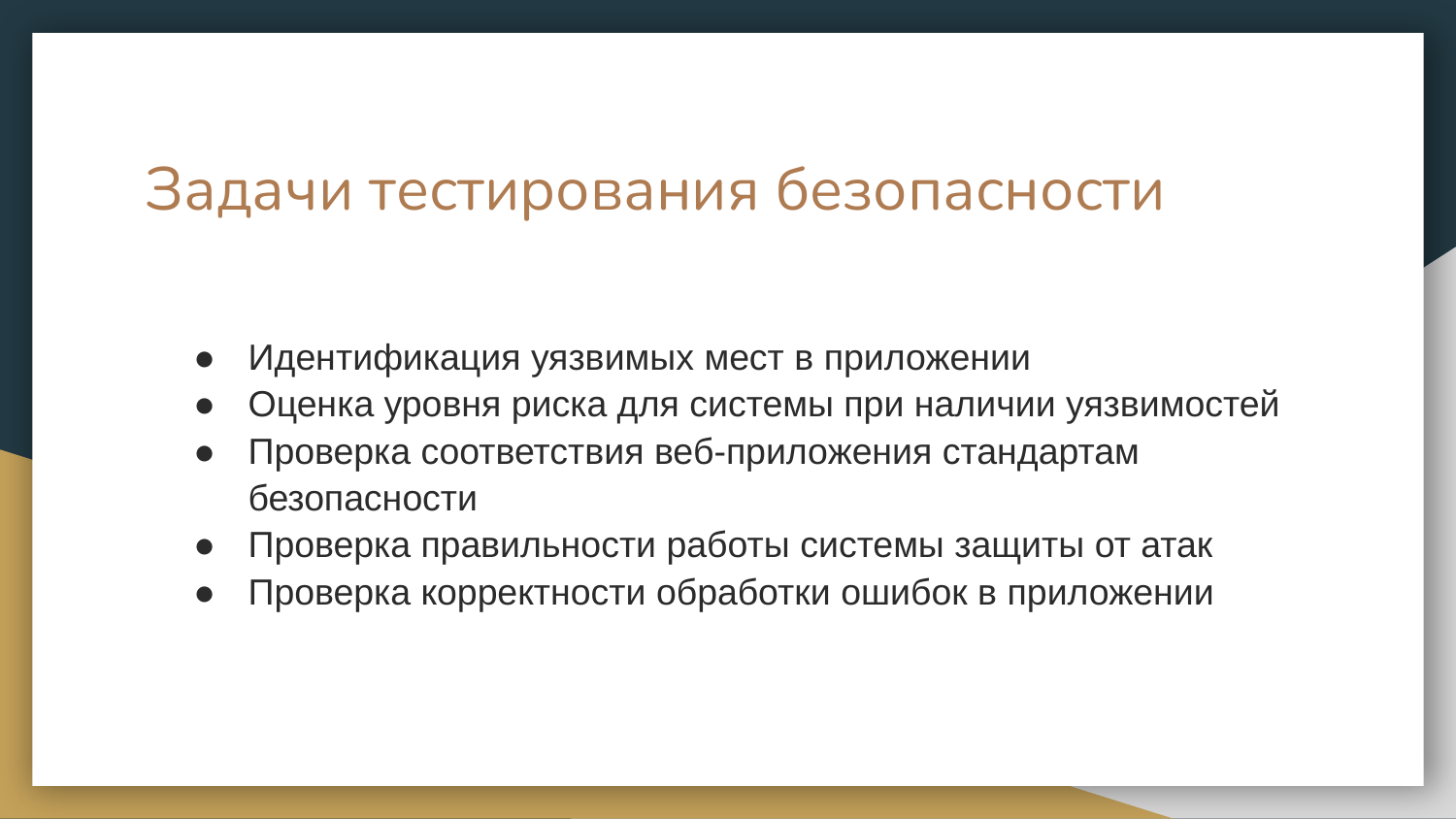

# Задачи тестирования безопасности
Идентификация уязвимых мест в приложении
Оценка уровня риска для системы при наличии уязвимостей
Проверка соответствия веб-приложения стандартам безопасности
Проверка правильности работы системы защиты от атак
Проверка корректности обработки ошибок в приложении